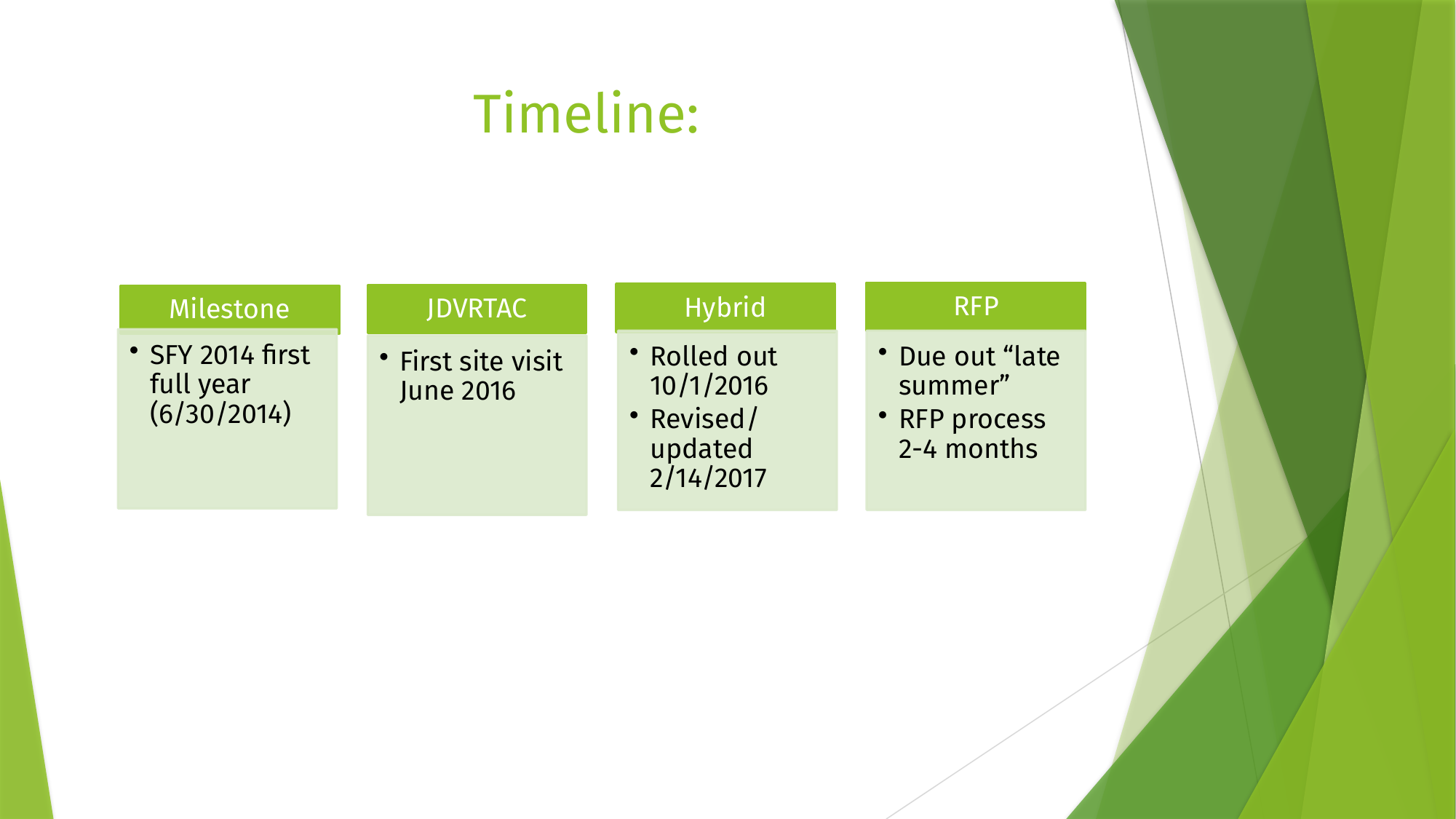

# Timeline:
Milestone
SFY 2014 first full year (6/30/2014)
Hybrid
Rolled out 10/1/2016
Revised/updated 2/14/2017
JDVRTAC
First site visit June 2016
RFP
Due out “late summer”
RFP process 2-4 months